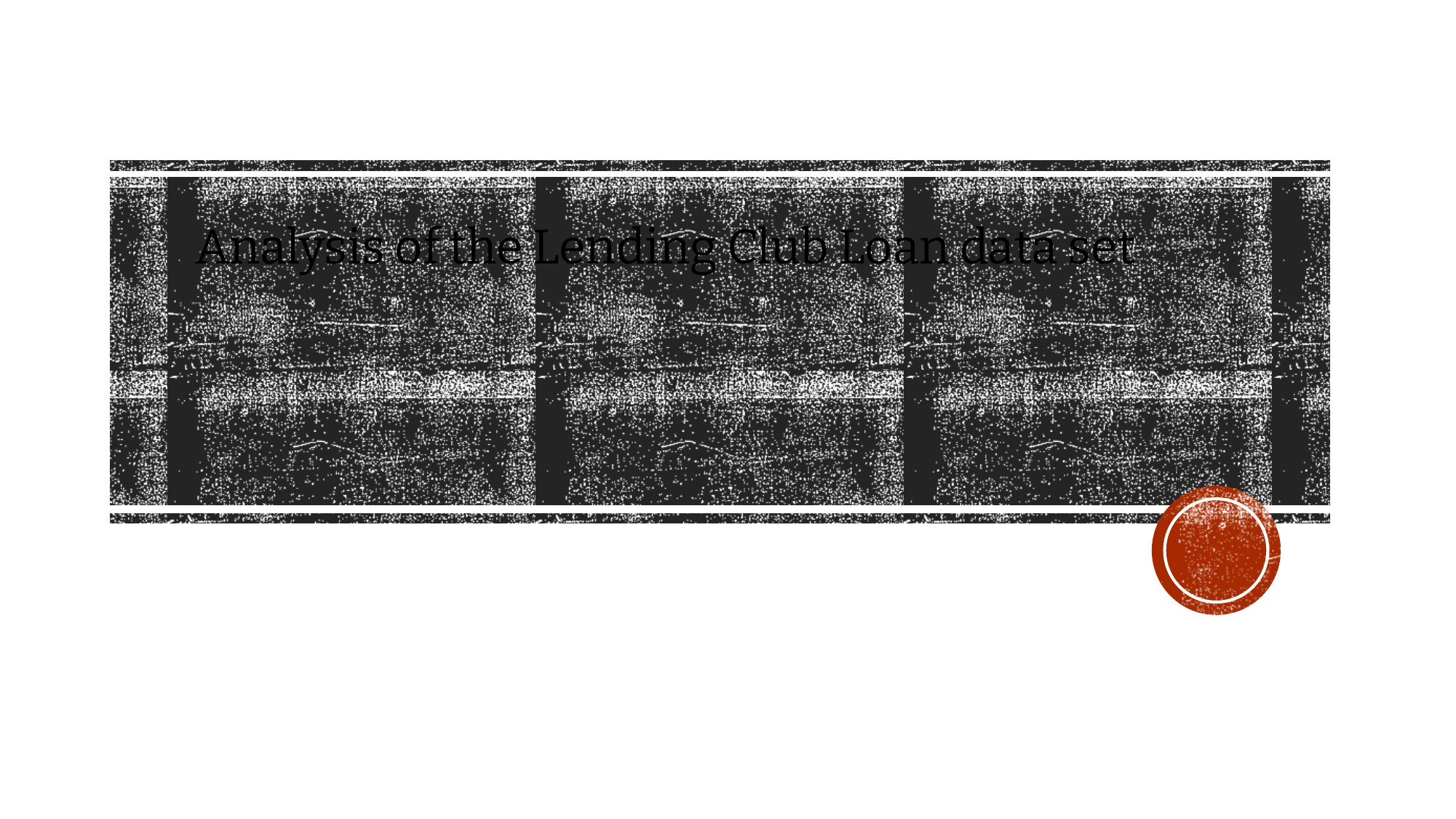

Analysis of the Lending Club Loan data set